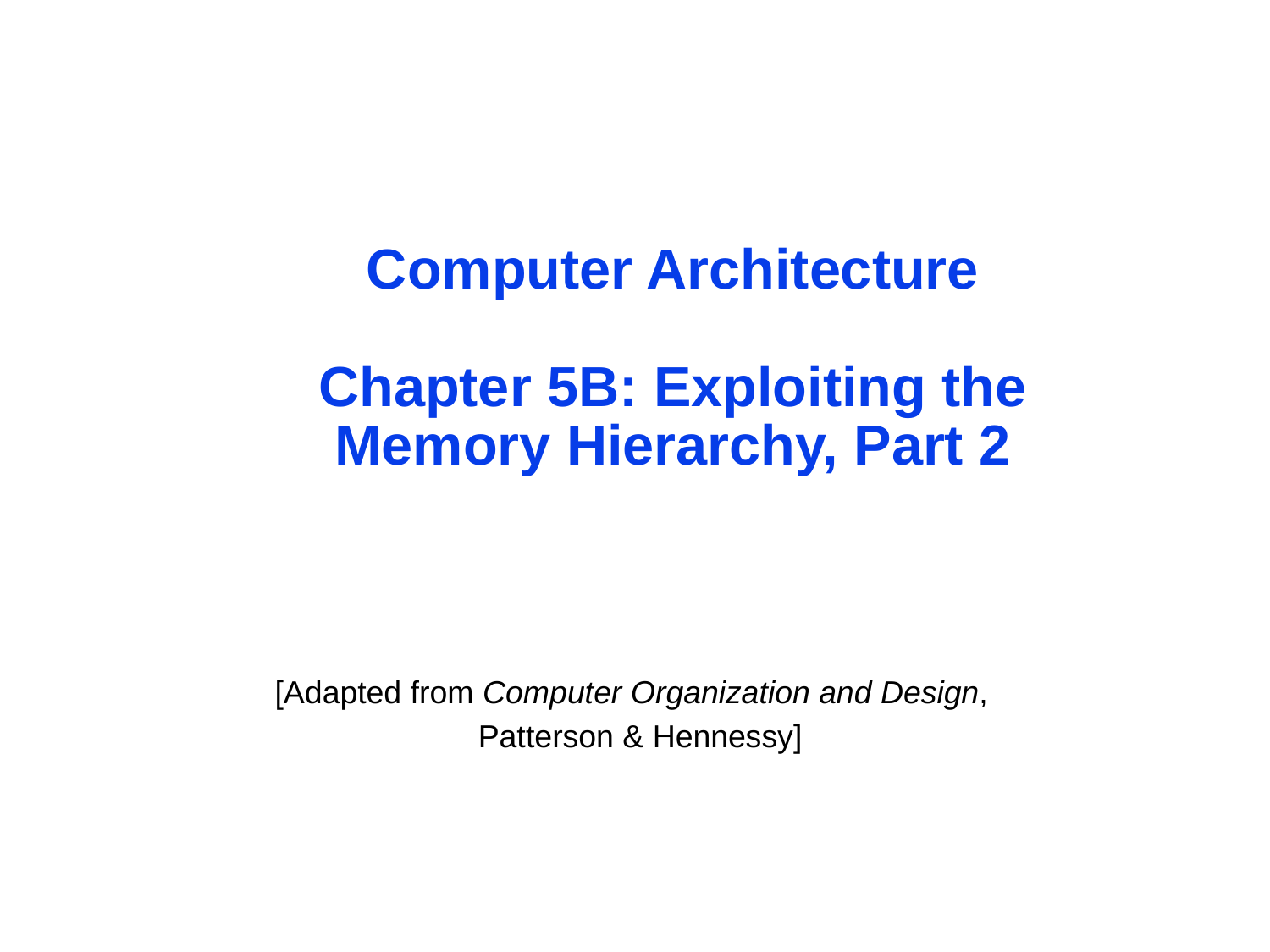

# Computer Architecture Chapter 5B: Exploiting the Memory Hierarchy, Part 2

[Adapted from Computer Organization and Design,
Patterson & Hennessy]